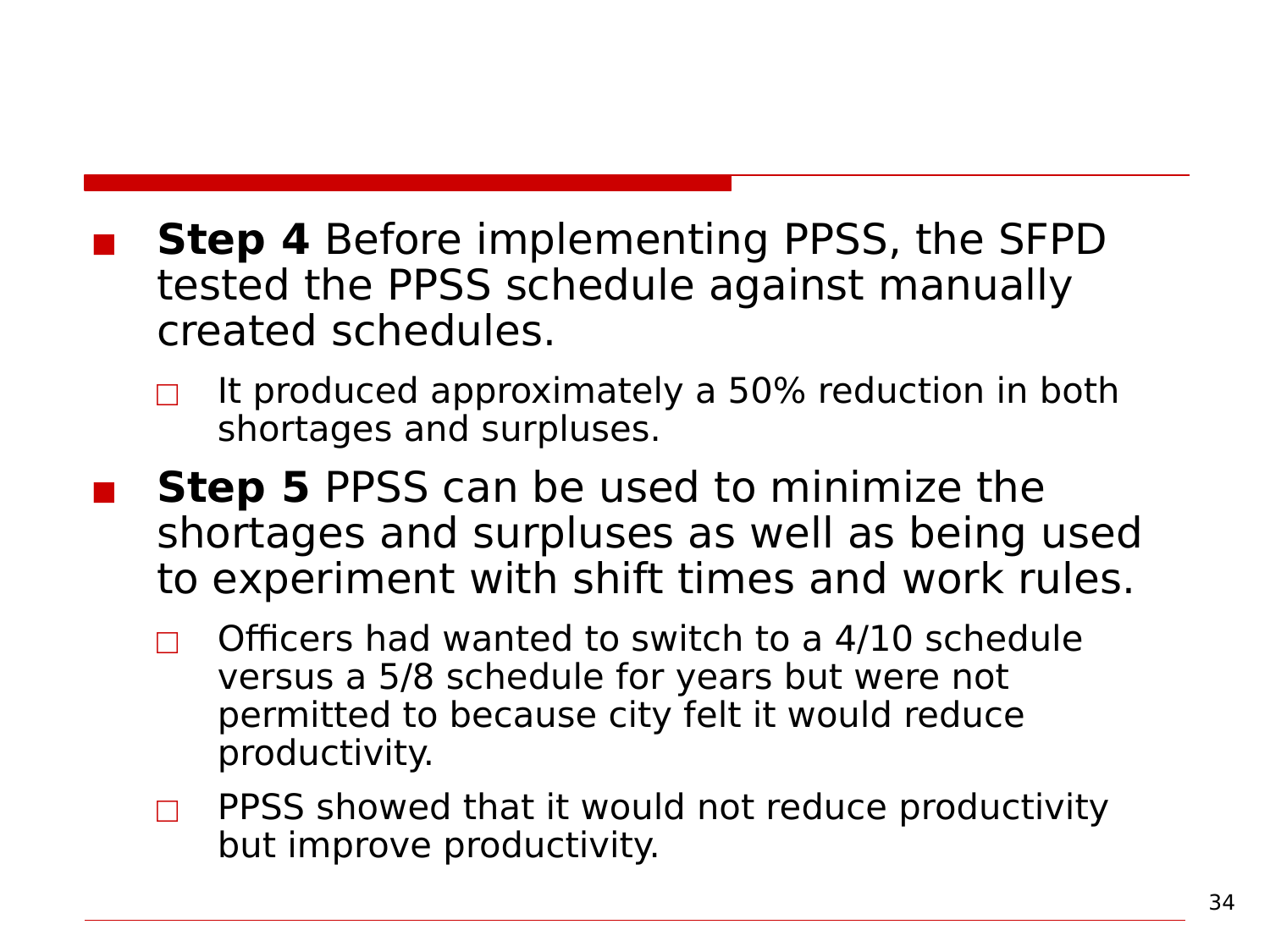

#
Step 4 Before implementing PPSS, the SFPD tested the PPSS schedule against manually created schedules.
It produced approximately a 50% reduction in both shortages and surpluses.
Step 5 PPSS can be used to minimize the shortages and surpluses as well as being used to experiment with shift times and work rules.
Officers had wanted to switch to a 4/10 schedule versus a 5/8 schedule for years but were not permitted to because city felt it would reduce productivity.
PPSS showed that it would not reduce productivity but improve productivity.